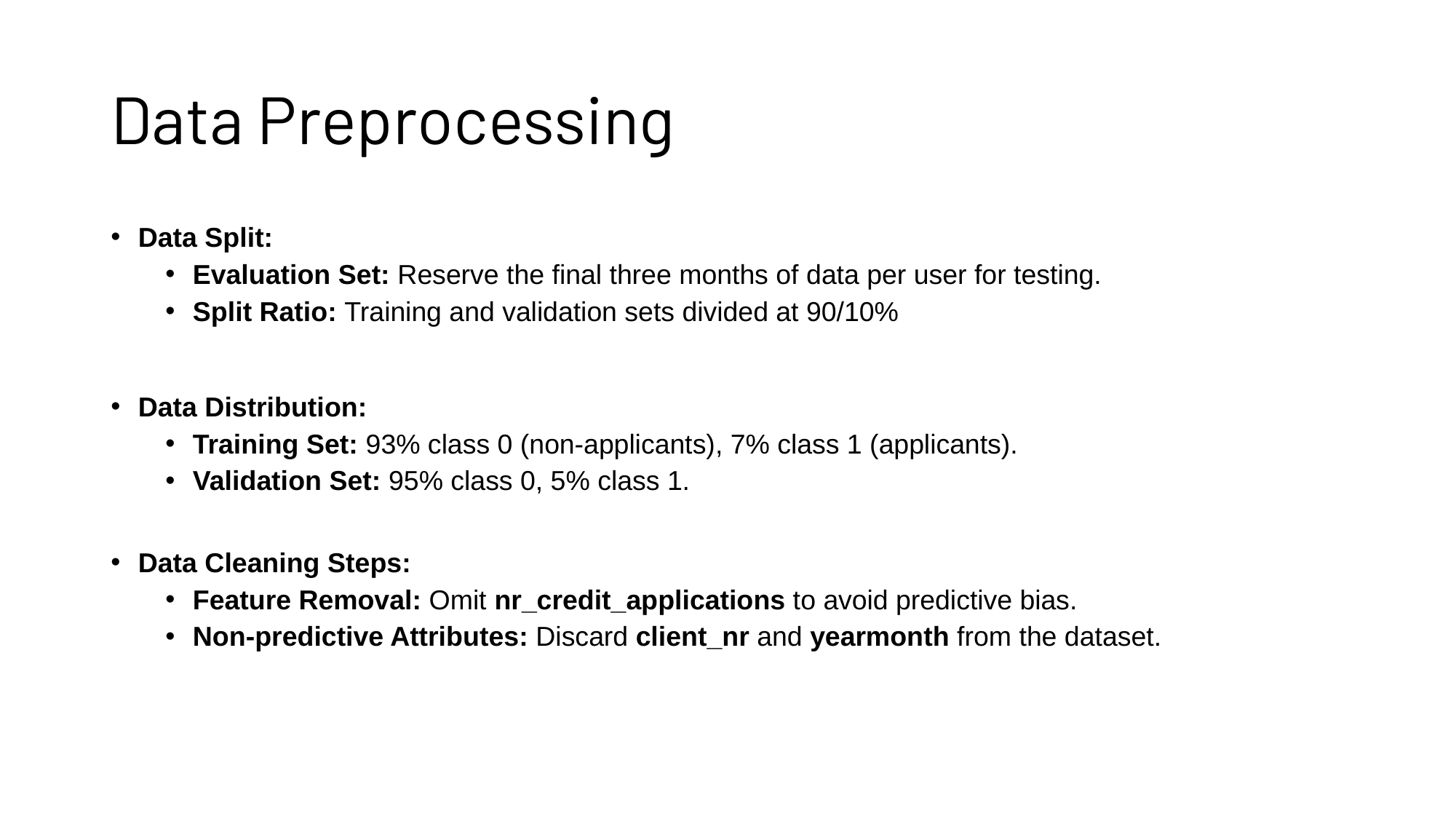

# Data Preprocessing
Data Split:
Evaluation Set: Reserve the final three months of data per user for testing.
Split Ratio: Training and validation sets divided at 90/10%

Data Distribution:
Training Set: 93% class 0 (non-applicants), 7% class 1 (applicants).
Validation Set: 95% class 0, 5% class 1.

Data Cleaning Steps:
Feature Removal: Omit nr_credit_applications to avoid predictive bias.
Non-predictive Attributes: Discard client_nr and yearmonth from the dataset.